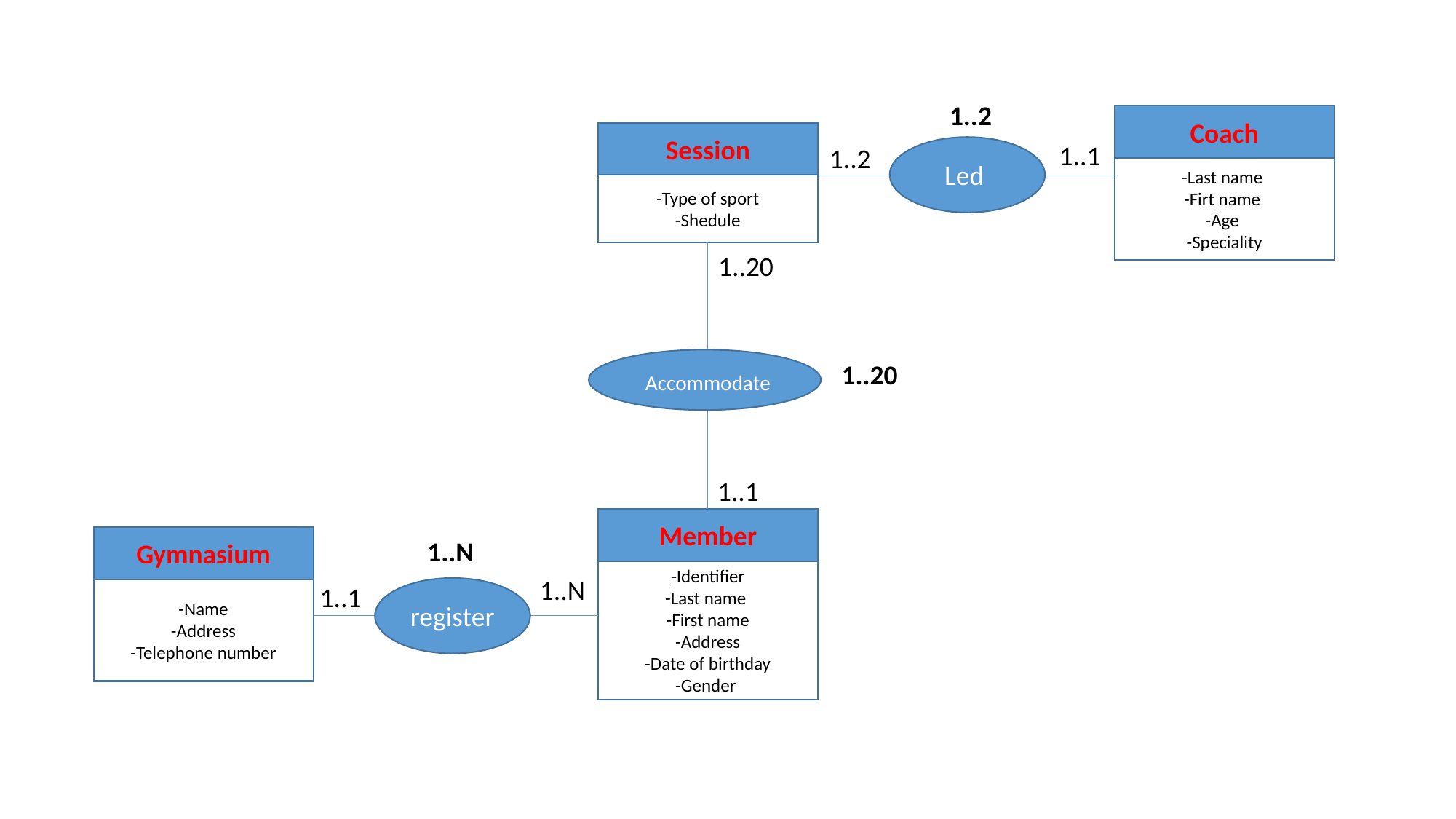

1..2
Coach
-Last name
-Firt name
-Age
-Speciality
Session

-Type of sport
-Shedule

1..1
1..2
Led
1..20
 Accommodate
1..20
1..1
Member

-Identifier
-Last name
-First name
-Address
-Date of birthday
-Gender

Gymnasium

-Name
-Address
-Telephone number

1..N
1..N
1..1
register